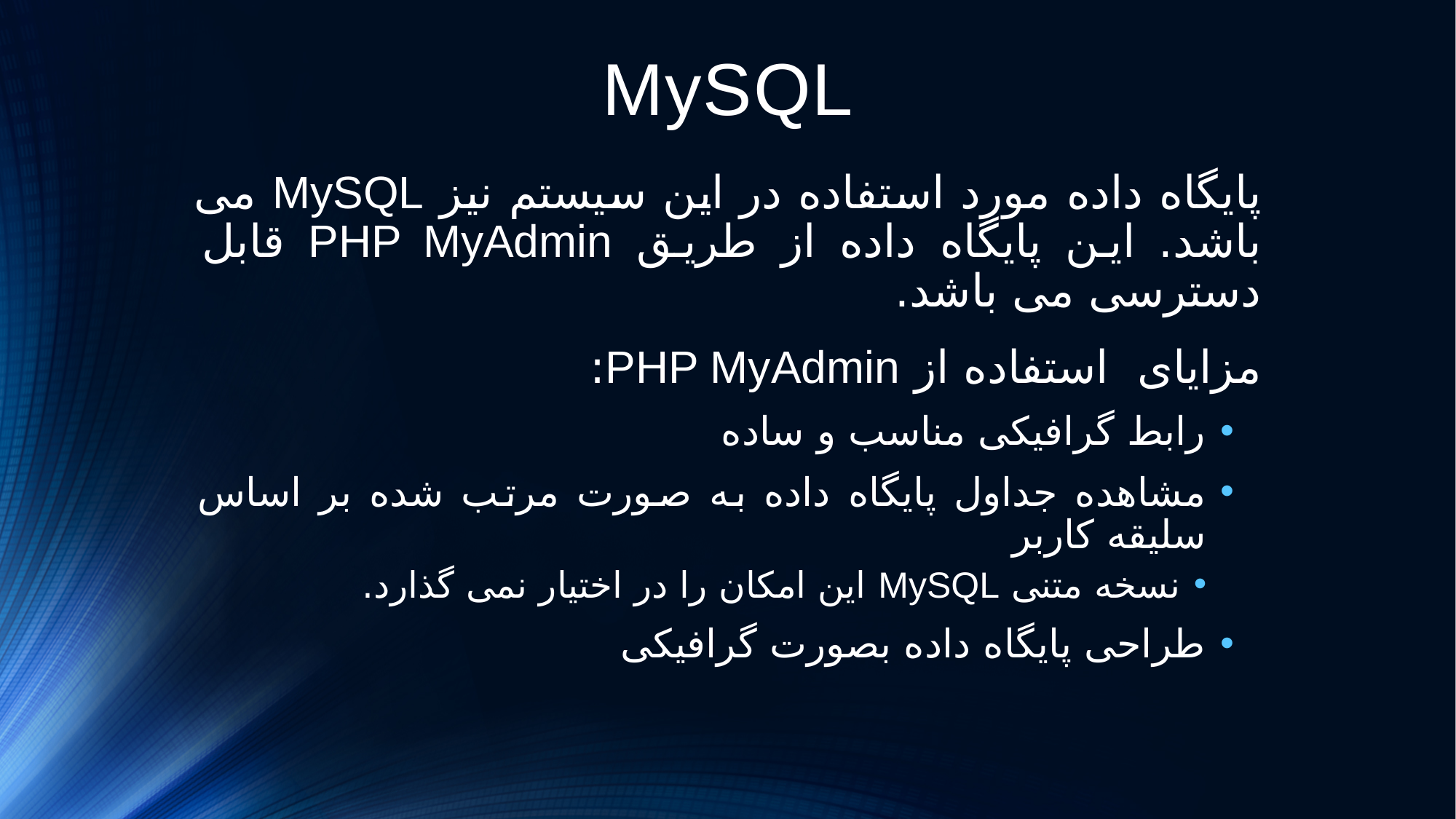

# MySQL
پایگاه داده مورد استفاده در این سیستم نیز MySQL می باشد. این پایگاه داده از طریق PHP MyAdmin قابل دسترسی می باشد.
مزایای  استفاده از PHP MyAdmin:
رابط گرافیکی مناسب و ساده
مشاهده جداول پایگاه داده به صورت مرتب شده بر اساس سلیقه کاربر
نسخه متنی MySQL این امکان را در اختیار نمی گذارد.
طراحی پایگاه داده بصورت گرافیکی